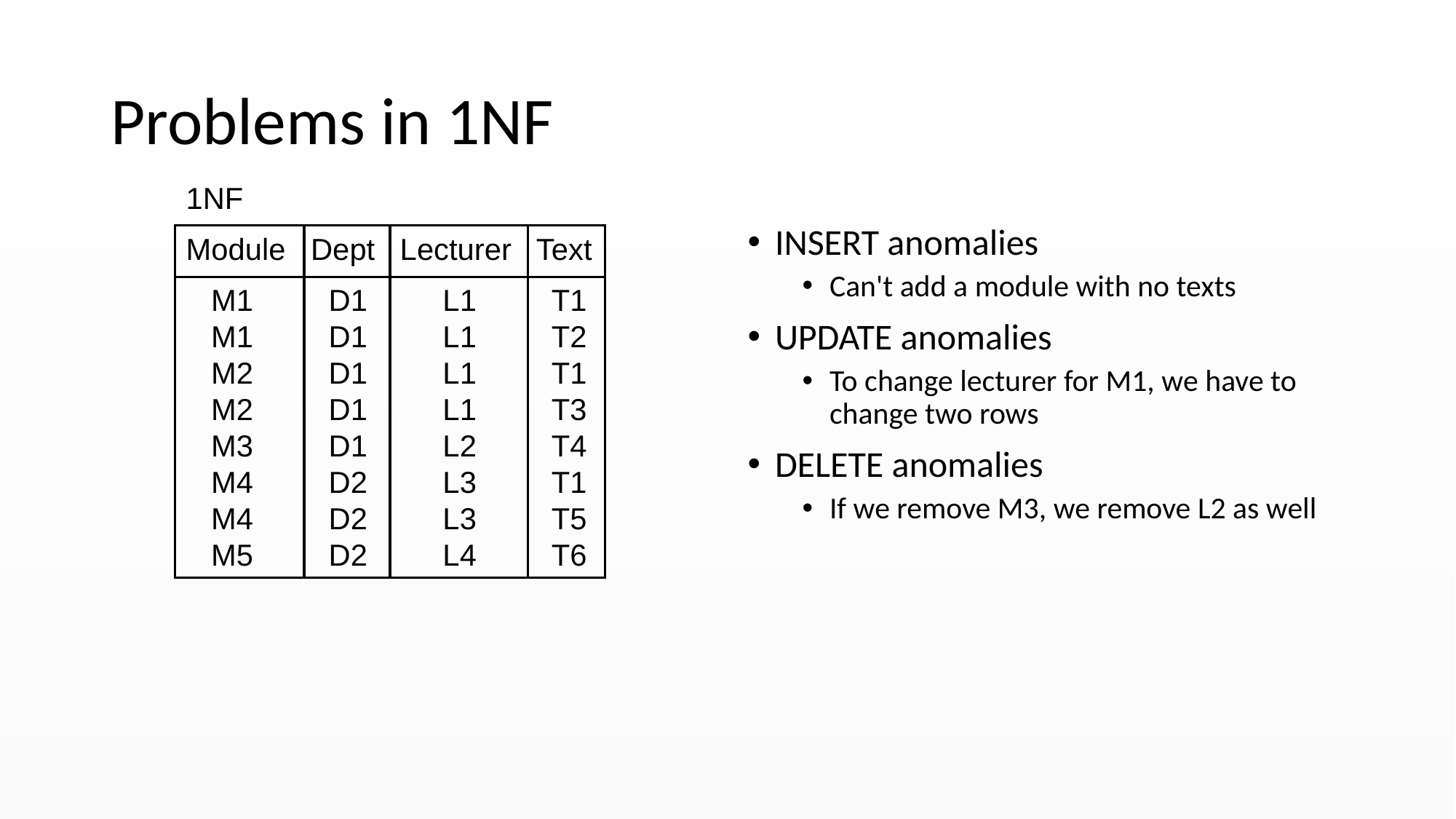

# Problems in 1NF
1NF

Module   Dept   Lecturer   Text

   M1         D1         L1         T1
   M1         D1         L1         T2
   M2         D1         L1         T1
   M2         D1         L1         T3
   M3         D1         L2         T4
   M4         D2         L3         T1
   M4         D2         L3         T5
   M5         D2         L4         T6

INSERT anomalies
Can't add a module with no texts
UPDATE anomalies
To change lecturer for M1, we have to change two rows
DELETE anomalies
If we remove M3, we remove L2 as well